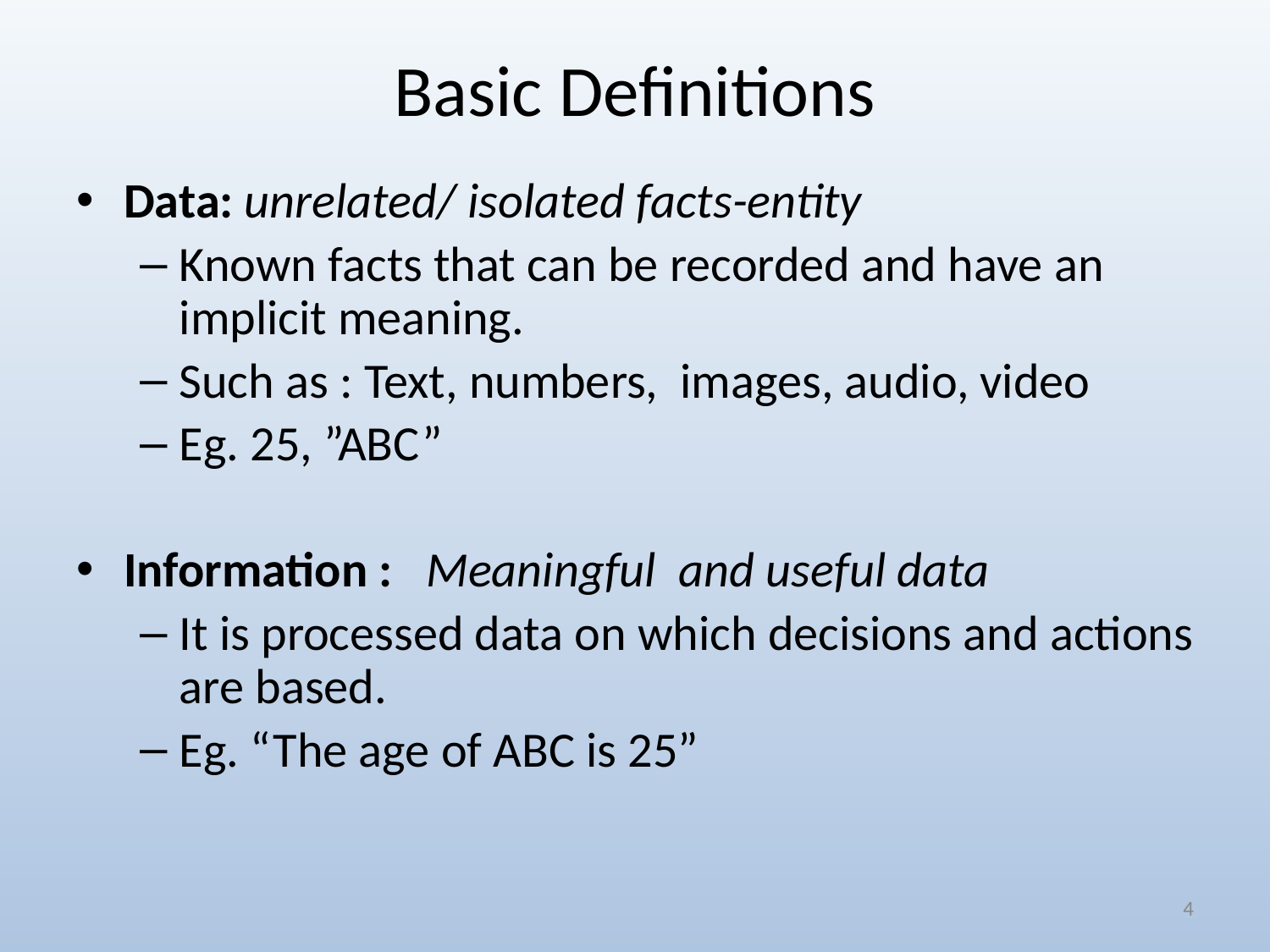

# Basic Definitions
Data: unrelated/ isolated facts-entity
Known facts that can be recorded and have an implicit meaning.
Such as : Text, numbers,  images, audio, video
Eg. 25, ”ABC”

Information :   Meaningful  and useful data
It is processed data on which decisions and actions are based.
Eg. “The age of ABC is 25”

4